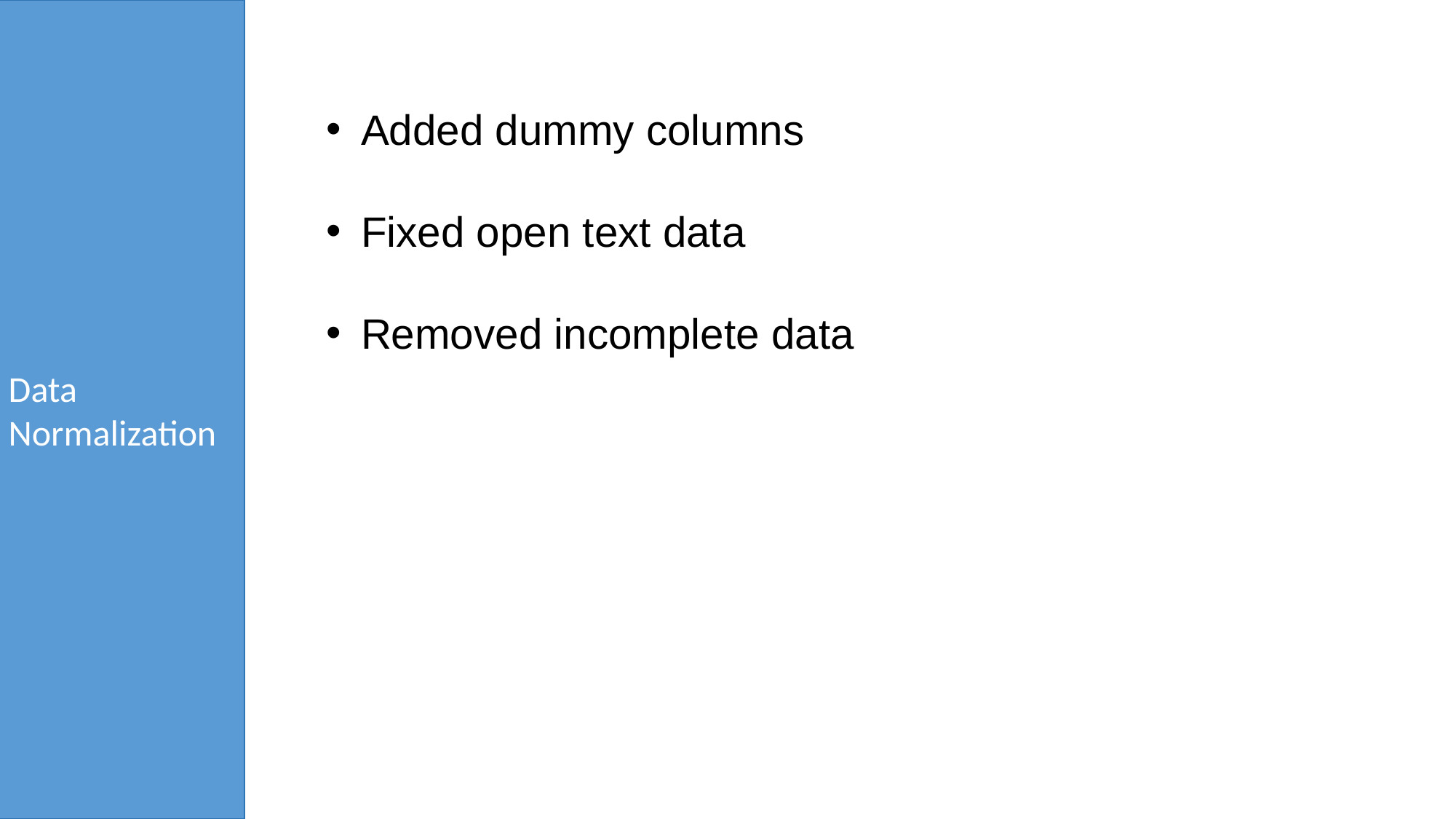

Data Normalization
Added dummy columns
Fixed open text data
Removed incomplete data